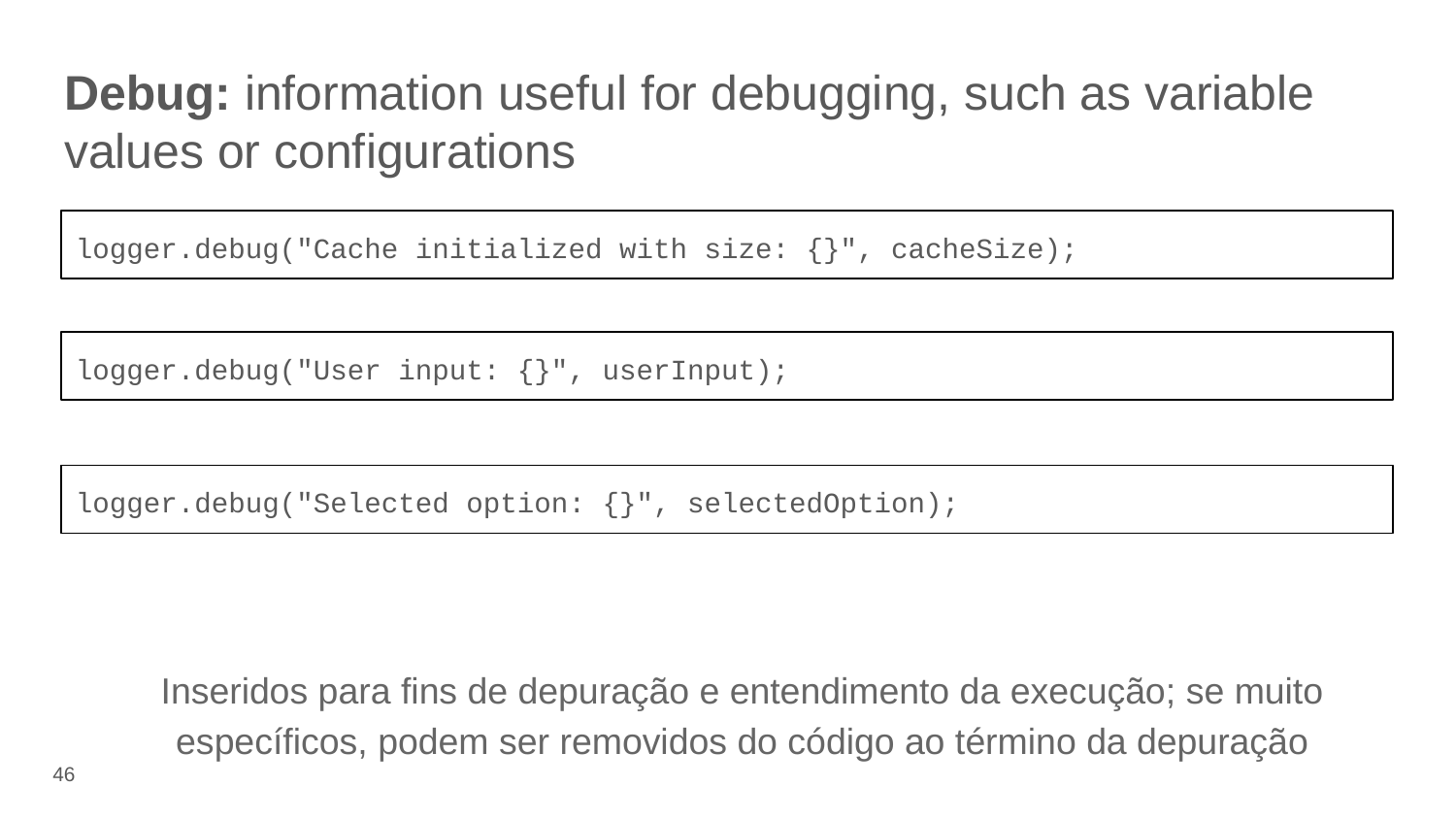

# Debug: information useful for debugging, such as variable values or configurations

logger.debug("Cache initialized with size: {}", cacheSize);
logger.debug("User input: {}", userInput);
logger.debug("Selected option: {}", selectedOption);
Inseridos para fins de depuração e entendimento da execução; se muito específicos, podem ser removidos do código ao término da depuração
46